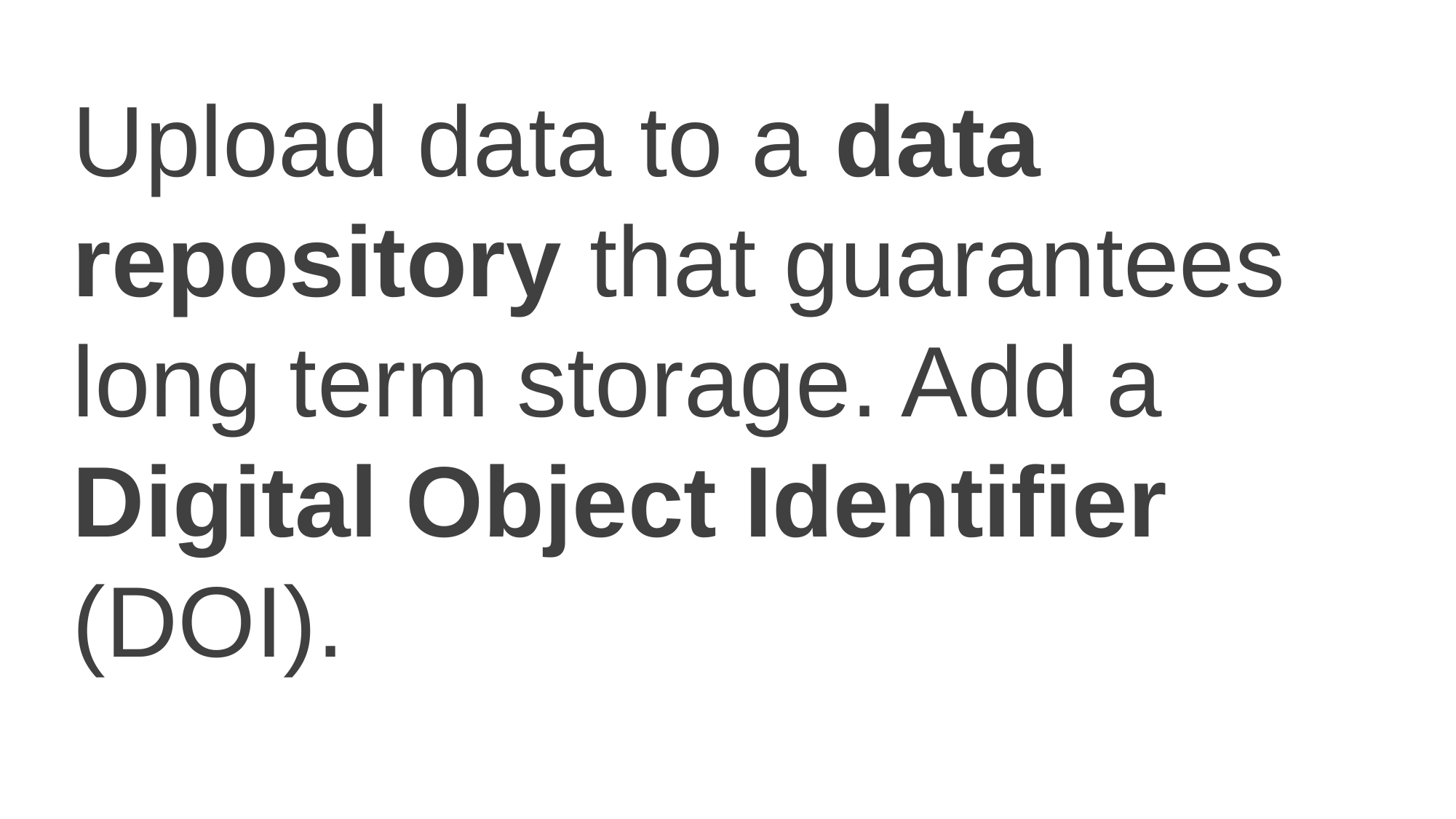

Upload data to a data repository that guarantees long term storage. Add a Digital Object Identifier (DOI).